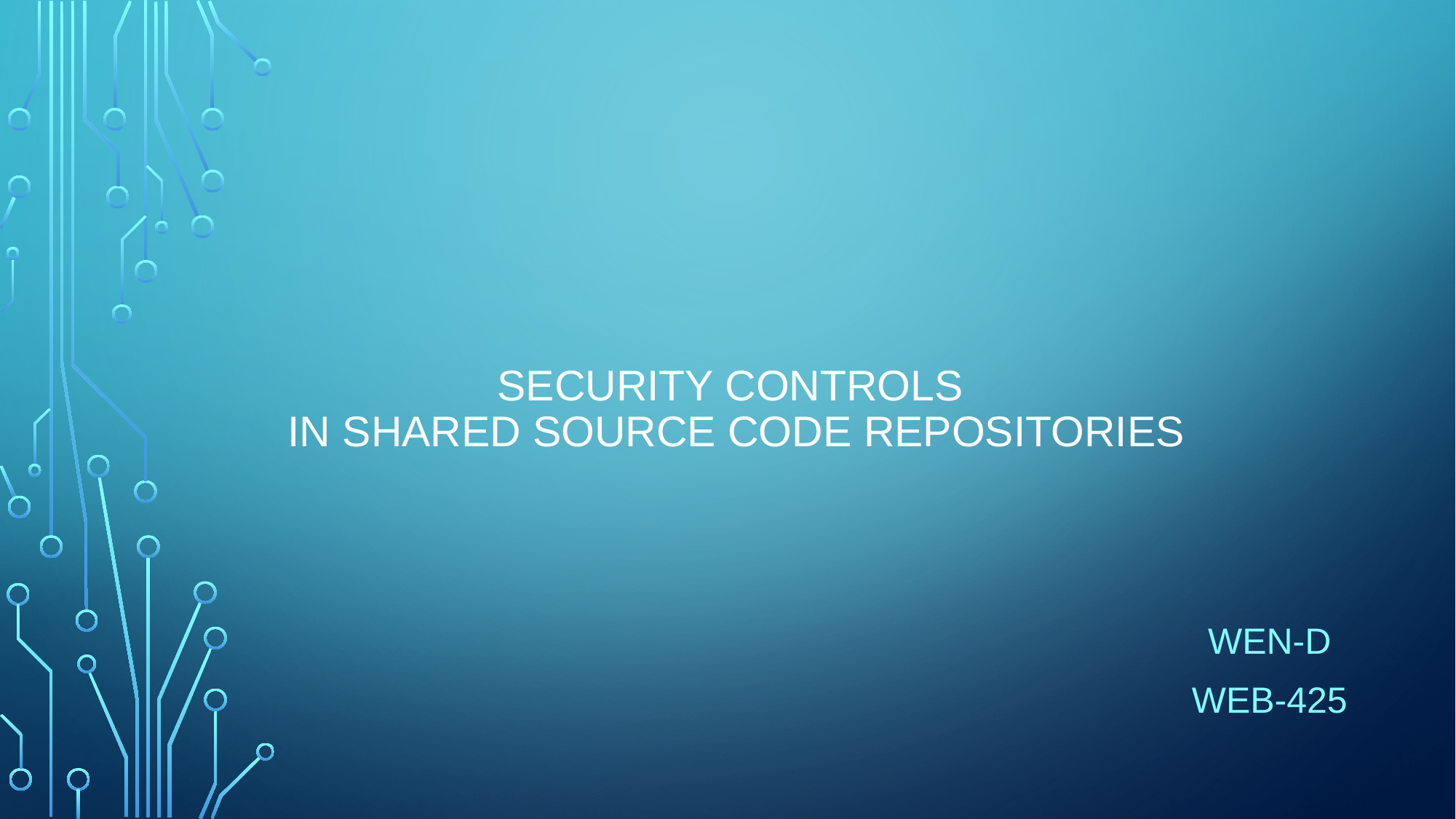

# Security Controls in Shared Source Code Repositories
Wen-D
Web-425